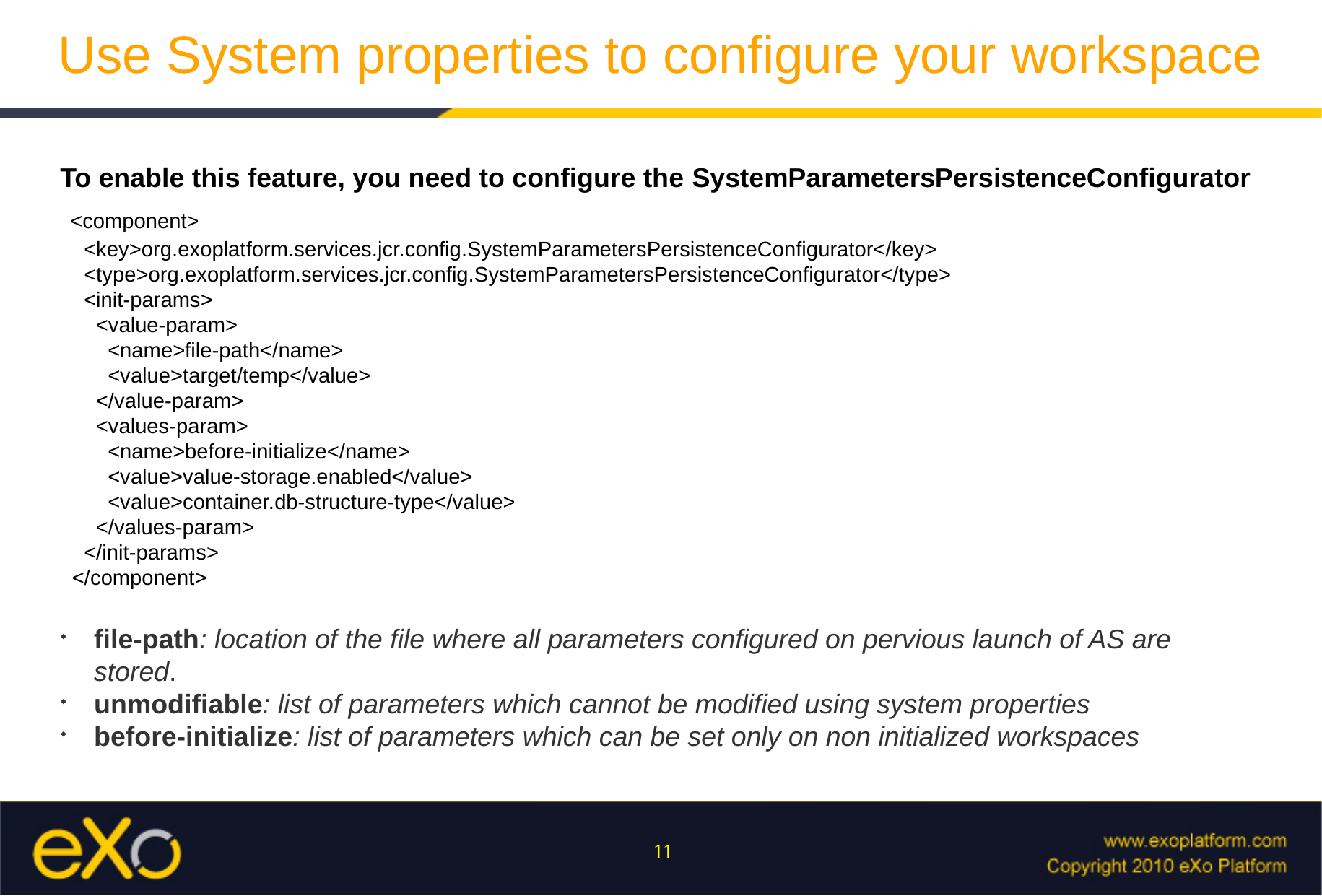

Use System properties to configure your workspace
To enable this feature, you need to configure the SystemParametersPersistenceConfigurator
 <component>
    <key>org.exoplatform.services.jcr.config.SystemParametersPersistenceConfigurator</key>
    <type>org.exoplatform.services.jcr.config.SystemParametersPersistenceConfigurator</type>
    <init-params>
      <value-param>
        <name>file-path</name>
        <value>target/temp</value>
      </value-param>
      <values-param>
        <name>before-initialize</name>
        <value>value-storage.enabled</value>
        <value>container.db-structure-type</value>
      </values-param>
    </init-params>
  </component>

file-path: location of the file where all parameters configured on pervious launch of AS are stored.
unmodifiable: list of parameters which cannot be modified using system properties
before-initialize: list of parameters which can be set only on non initialized workspaces